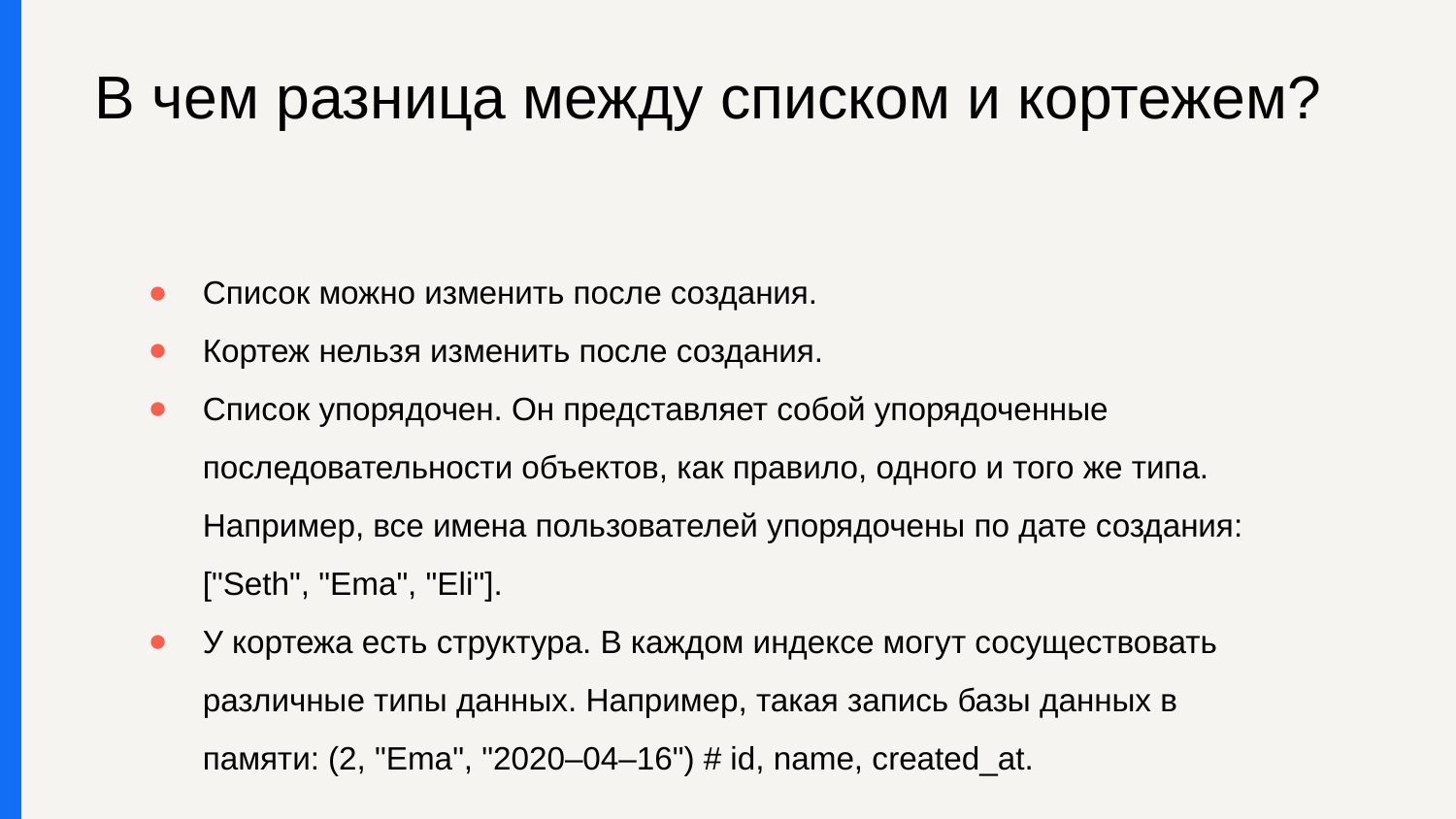

# В чем разница между списком и кортежем?
Список можно изменить после создания.
Кортеж нельзя изменить после создания.
Список упорядочен. Он представляет собой упорядоченные последовательности объектов, как правило, одного и того же типа. Например, все имена пользователей упорядочены по дате создания: ["Seth", "Ema", "Eli"].
У кортежа есть структура. В каждом индексе могут сосуществовать различные типы данных. Например, такая запись базы данных в памяти: (2, "Ema", "2020–04–16") # id, name, created_at.